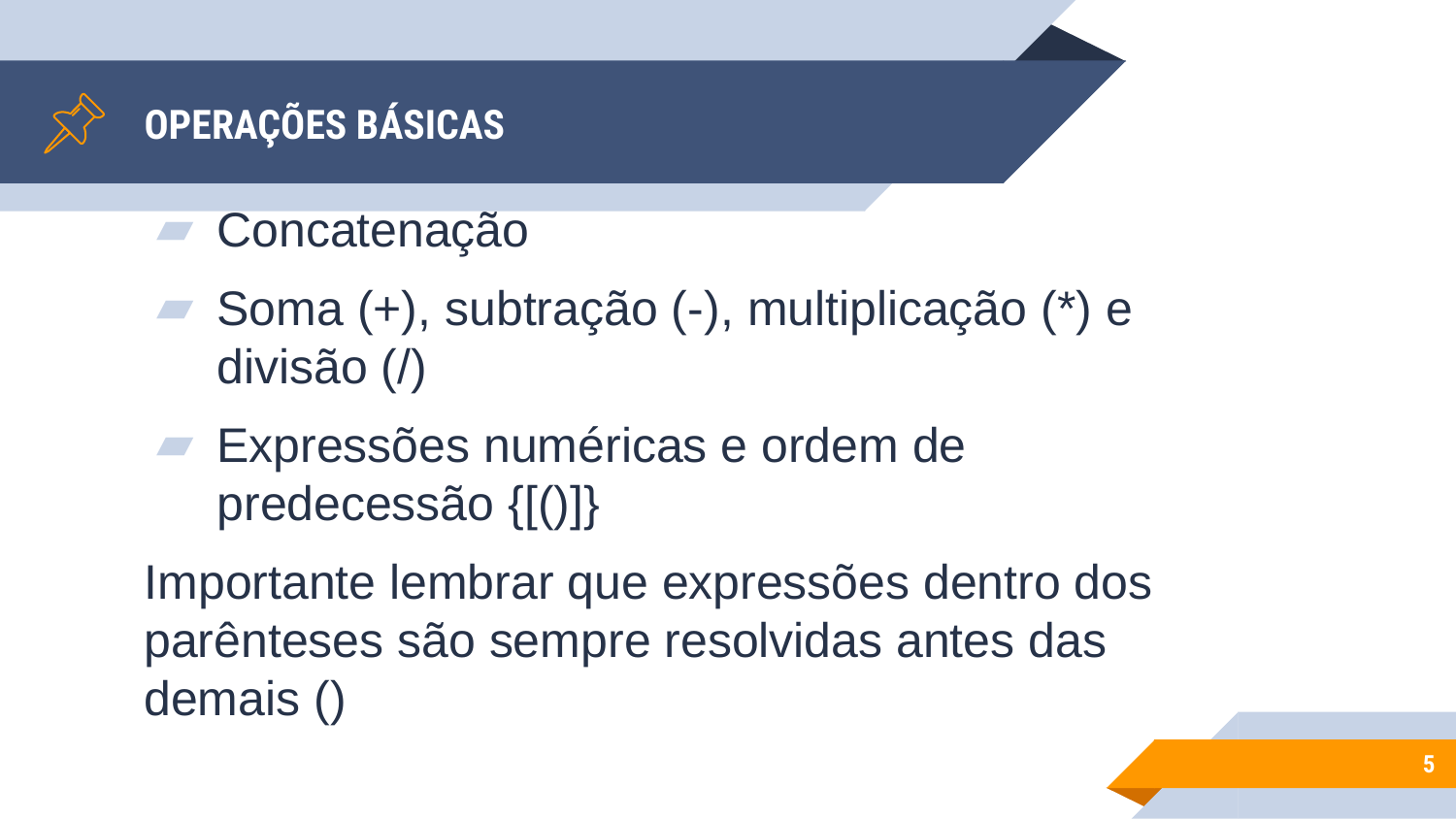

# OPERAÇÕES BÁSICAS

Concatenação
Soma (+), subtração (-), multiplicação (*) e divisão (/)
Expressões numéricas e ordem de predecessão {[()]}
Importante lembrar que expressões dentro dos parênteses são sempre resolvidas antes das demais ()
5